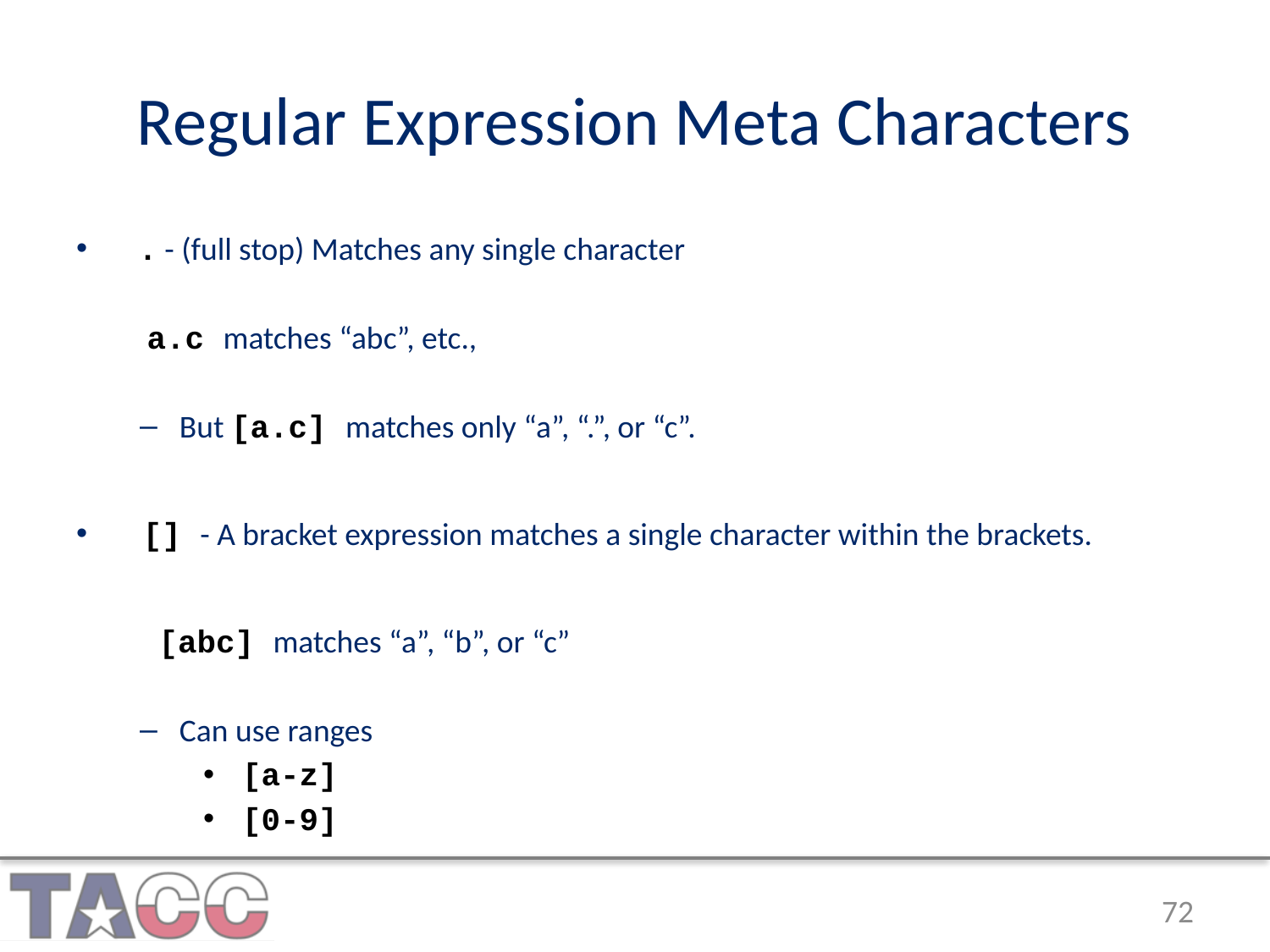

# Regular Expression Meta Characters
  . - (full stop) Matches any single character

 a.c matches “abc”, etc.,

But [a.c] matches only “a”, “.”, or “c”.

 [] - A bracket expression matches a single character within the brackets.

 [abc] matches “a”, “b”, or “c”

Can use ranges
 [a-z]
 [0-9]